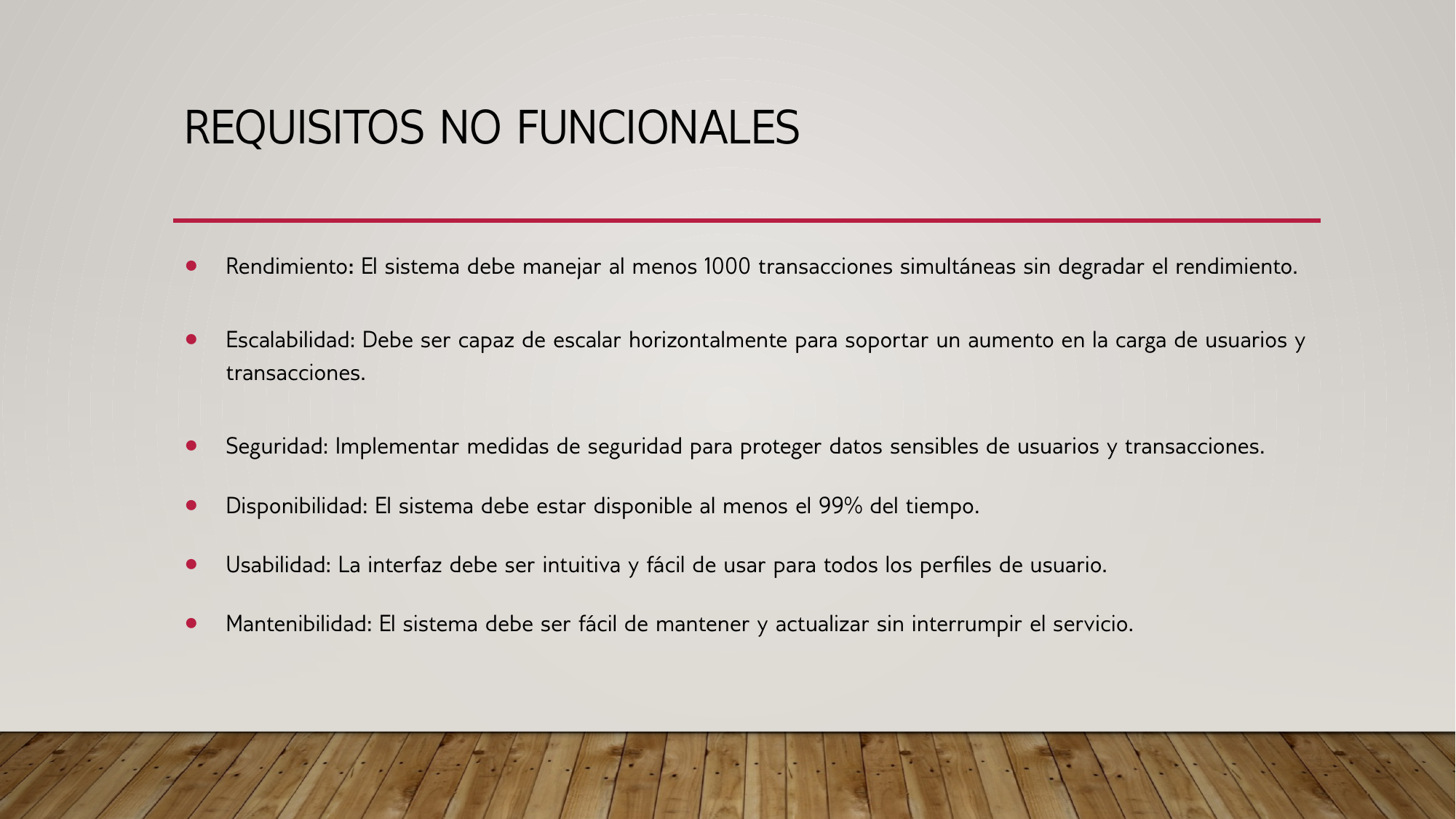

# Requisitos no funcionales
Rendimiento: El sistema debe manejar al menos 1000 transacciones simultáneas sin degradar el rendimiento.
Escalabilidad: Debe ser capaz de escalar horizontalmente para soportar un aumento en la carga de usuarios y transacciones.
Seguridad: Implementar medidas de seguridad para proteger datos sensibles de usuarios y transacciones.
Disponibilidad: El sistema debe estar disponible al menos el 99% del tiempo.
Usabilidad: La interfaz debe ser intuitiva y fácil de usar para todos los perfiles de usuario.
Mantenibilidad: El sistema debe ser fácil de mantener y actualizar sin interrumpir el servicio.